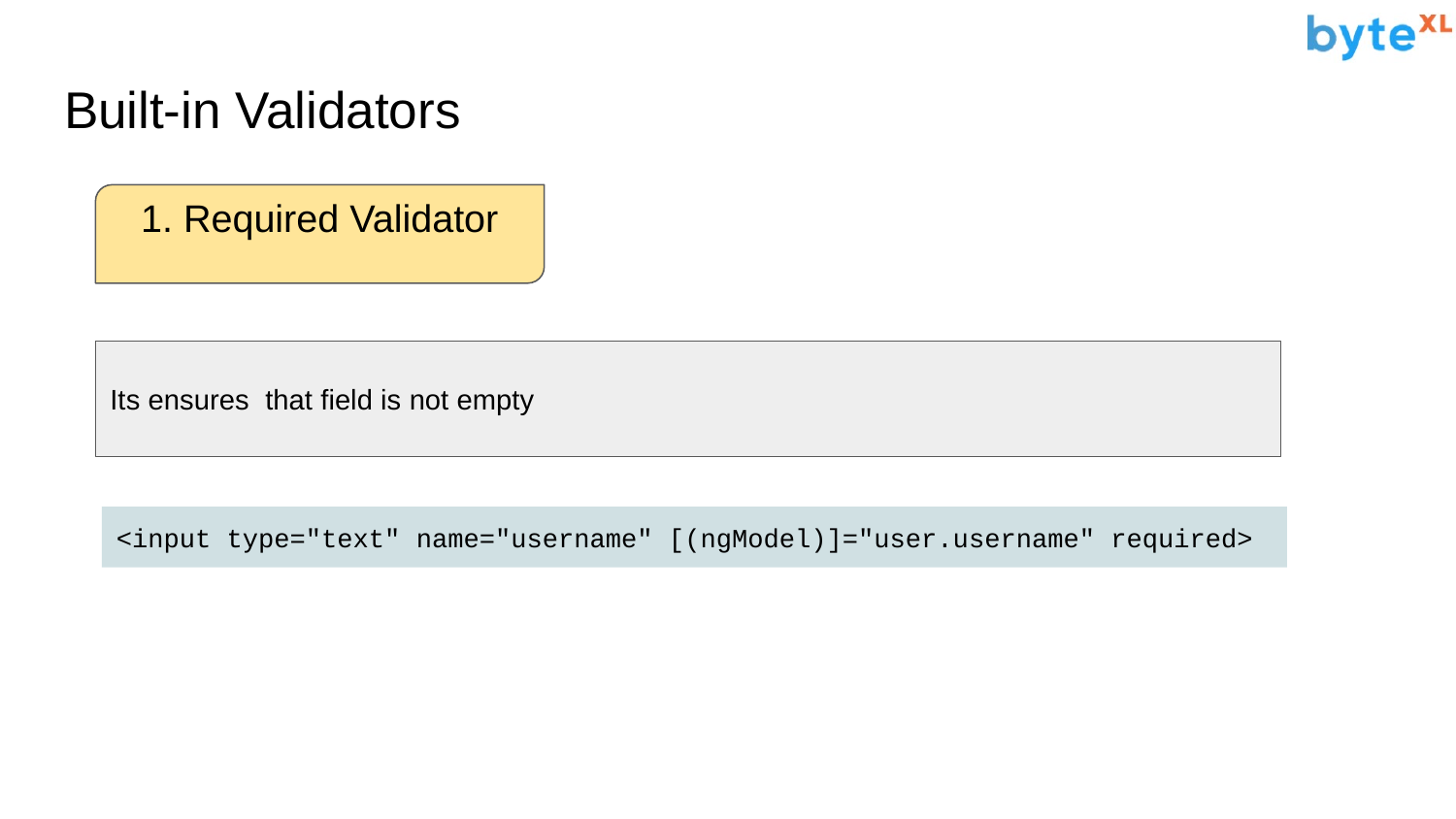

# Built-in Validators
1. Required Validator

Its ensures  that field is not empty
<input type="text" name="username" [(ngModel)]="user.username" required>